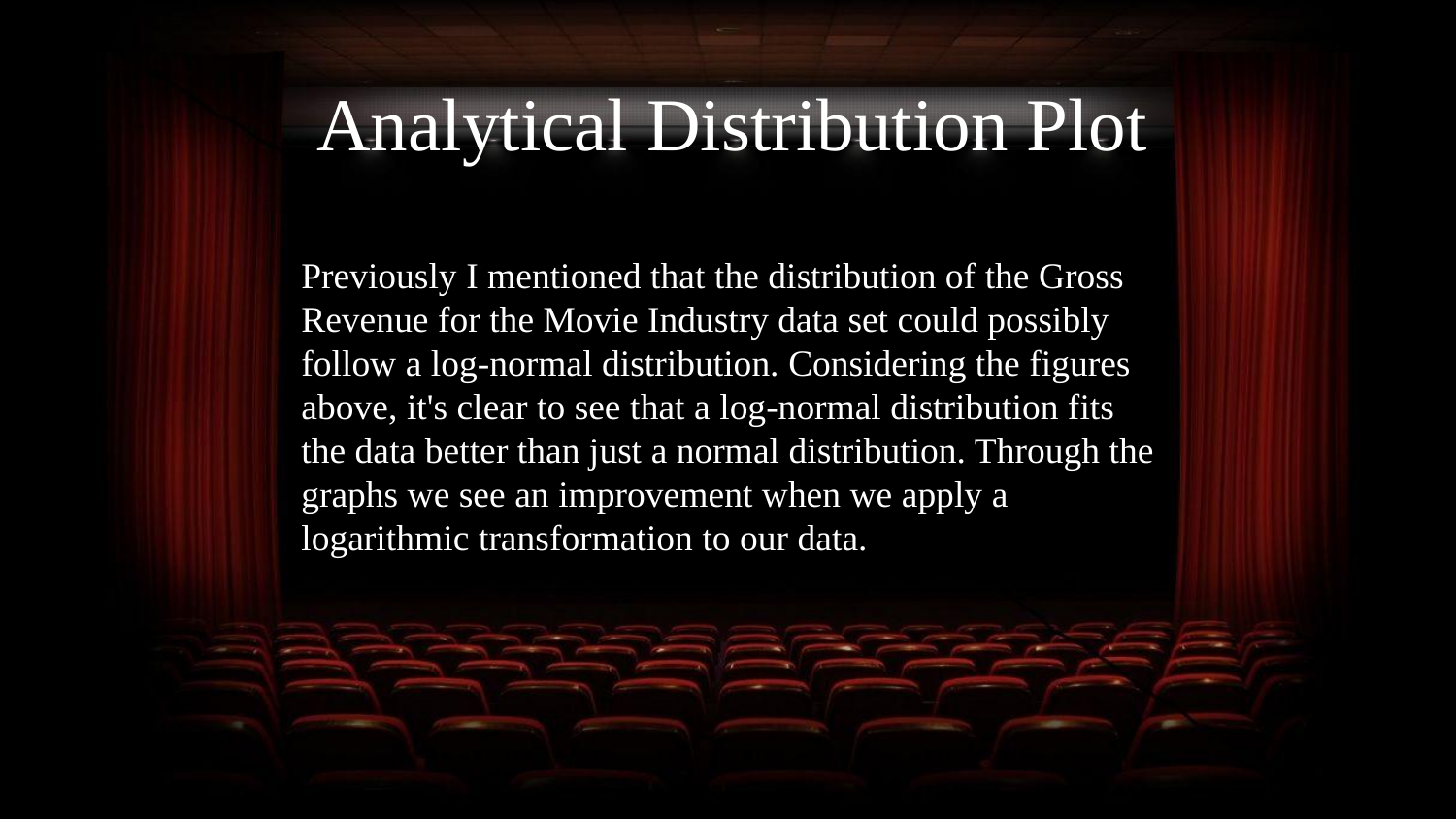

Analytical Distribution Plot
Previously I mentioned that the distribution of the Gross Revenue for the Movie Industry data set could possibly follow a log-normal distribution. Considering the figures above, it's clear to see that a log-normal distribution fits the data better than just a normal distribution. Through the graphs we see an improvement when we apply a logarithmic transformation to our data.